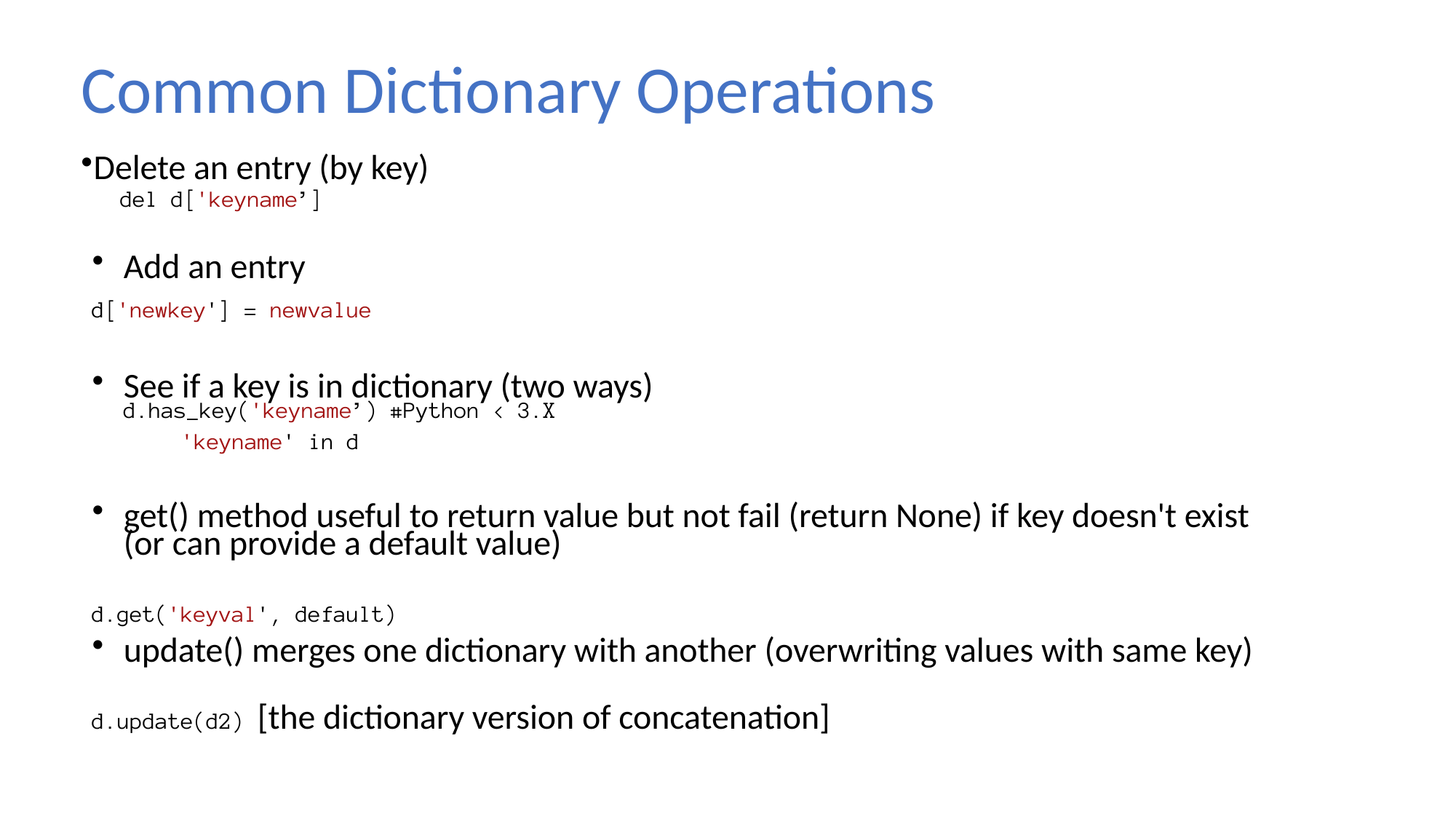

# Common Dictionary Operations
Delete an entry (by key)
	del d['keyname’]

Add an entry
	d['newkey'] = newvalue

See if a key is in dictionary (two ways)
d.has_key('keyname’) #Python < 3.X
 	'keyname' in d

get() method useful to return value but not fail (return None) if key doesn't exist (or can provide a default value)
	d.get('keyval', default)‏
update() merges one dictionary with another (overwriting values with same key)
	d.update(d2) [the dictionary version of concatenation]